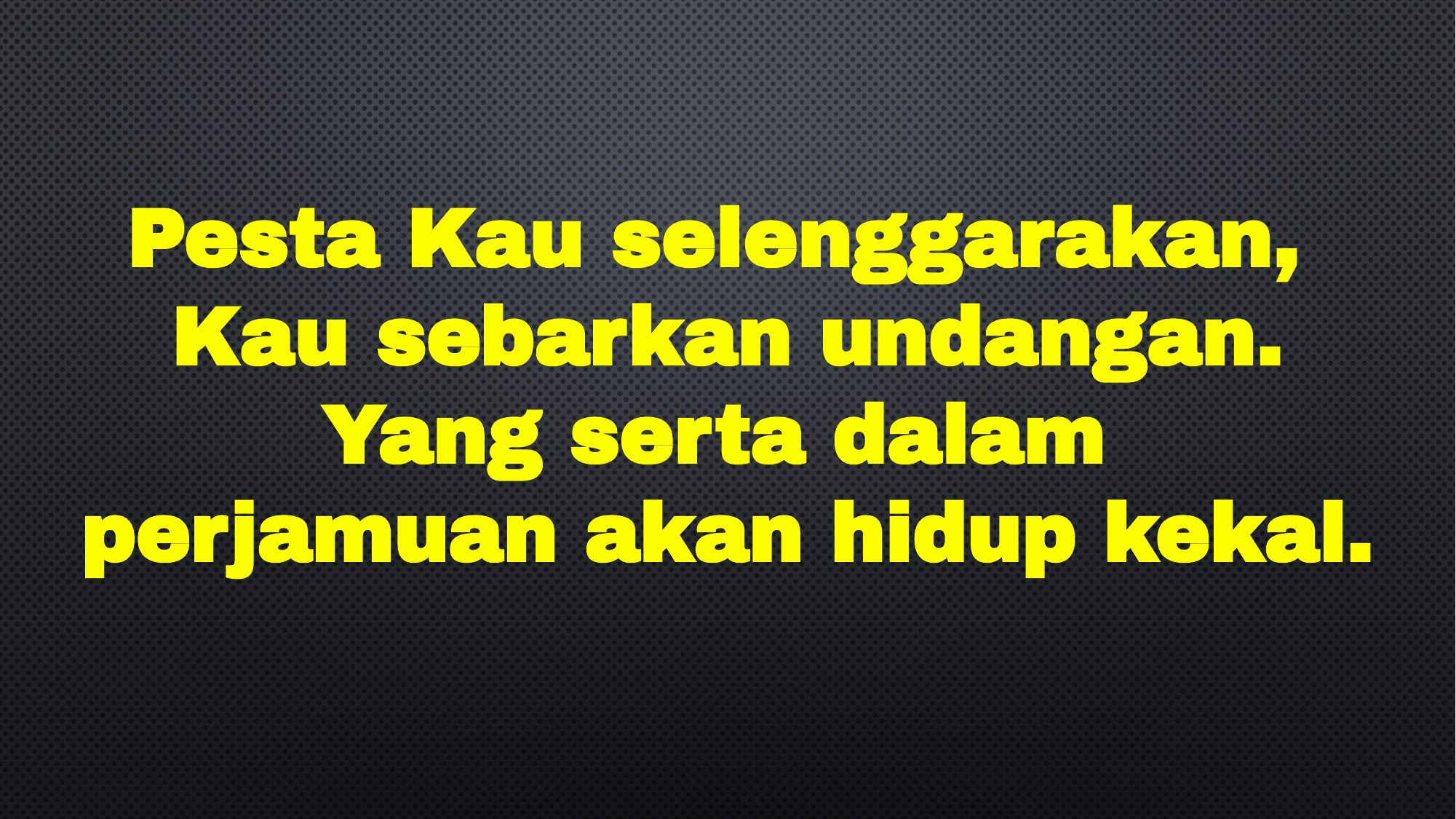

Pesta Kau selenggarakan,
Kau sebarkan undangan.
Yang serta dalam
perjamuan akan hidup kekal.